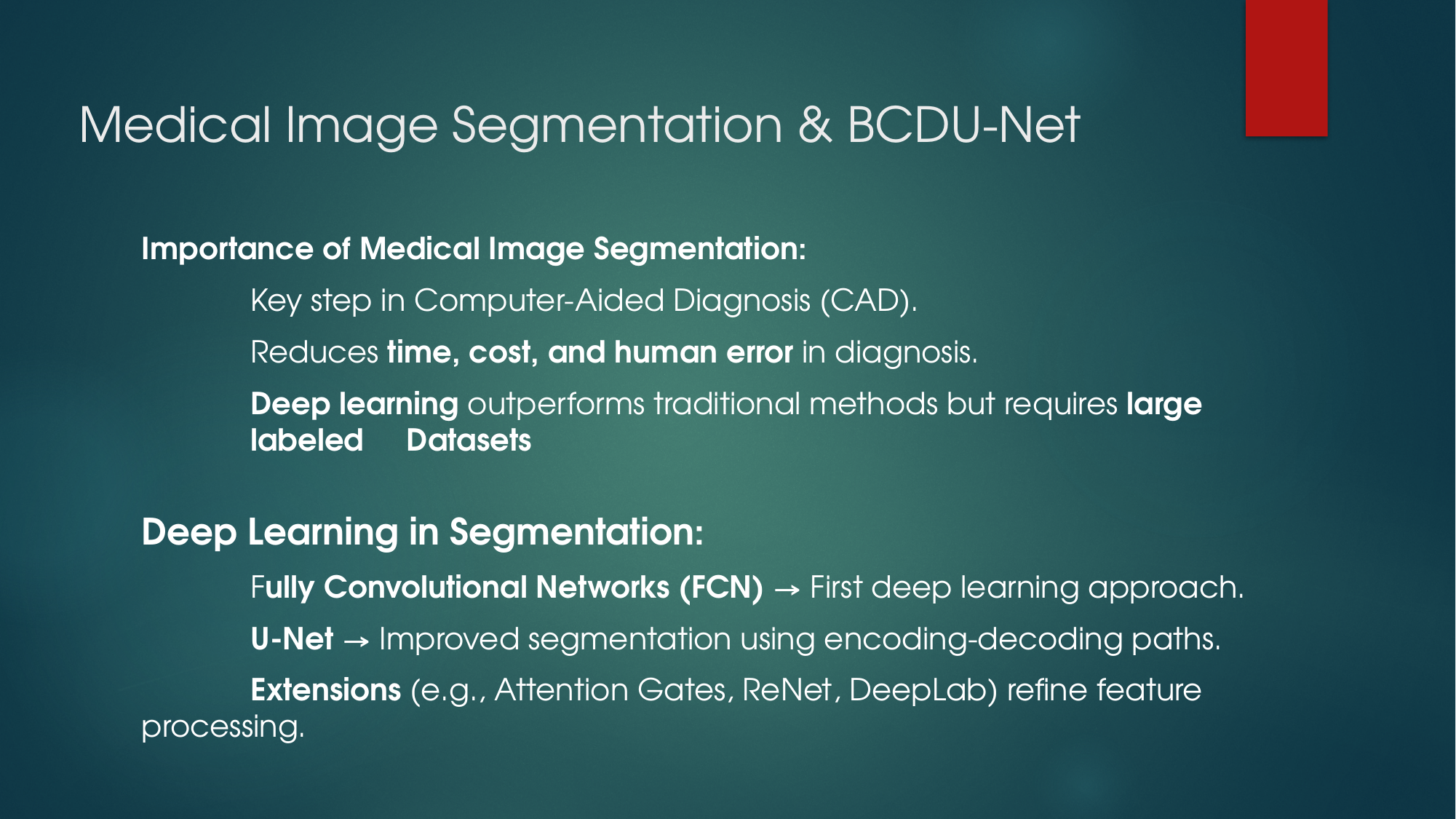

# Medical Image Segmentation & BCDU-Net
Importance of Medical Image Segmentation:
      	Key step in Computer-Aided Diagnosis (CAD).
	Reduces time, cost, and human error in diagnosis.
	Deep learning outperforms traditional methods but requires large          	labeled     Datasets
Deep Learning in Segmentation:
    	Fully Convolutional Networks (FCN) → First deep learning approach.
	U-Net → Improved segmentation using encoding-decoding paths.
  	Extensions (e.g., Attention Gates, ReNet, DeepLab) refine feature processing.